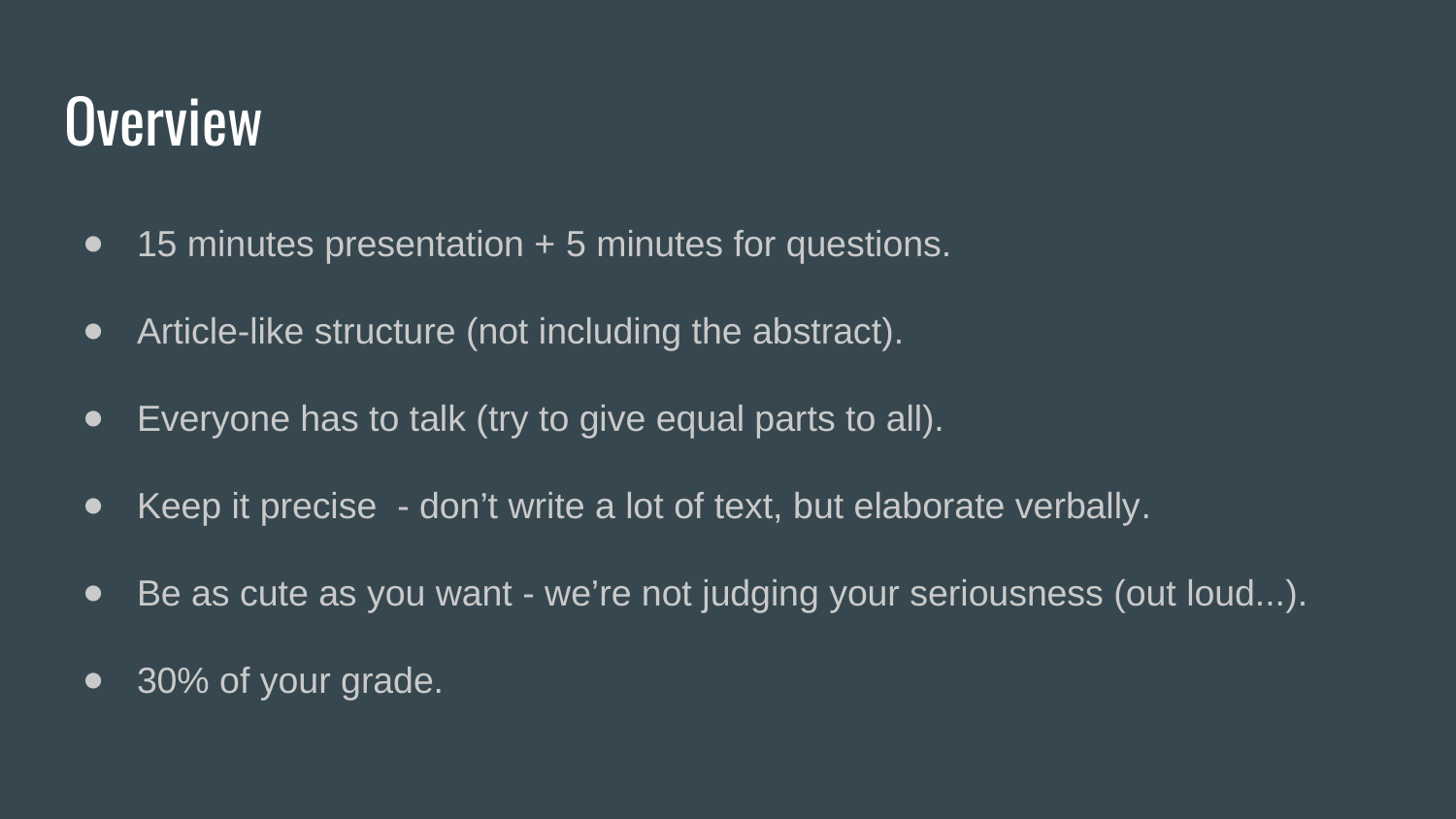

# Overview
15 minutes presentation + 5 minutes for questions.
Article-like structure (not including the abstract).
Everyone has to talk (try to give equal parts to all).
Keep it precise  - don’t write a lot of text, but elaborate verbally.
Be as cute as you want - we’re not judging your seriousness (out loud...).
30% of your grade.